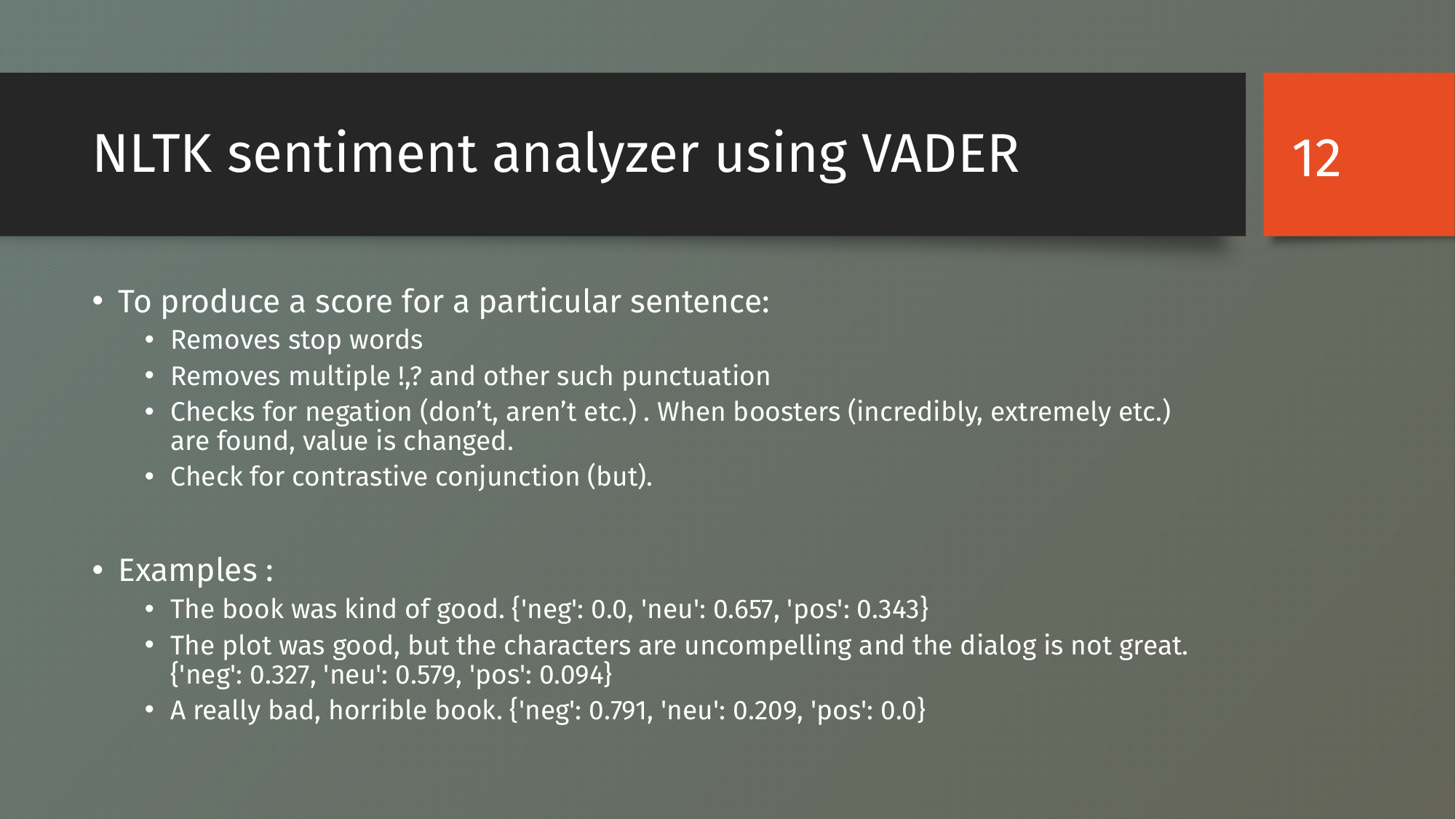

12
# NLTK sentiment analyzer using VADER
To produce a score for a particular sentence:
Removes stop words
Removes multiple !,? and other such punctuation
Checks for negation (don’t, aren’t etc.) . When boosters (incredibly, extremely etc.) are found, value is changed.
Check for contrastive conjunction (but).

Examples :
The book was kind of good. {'neg': 0.0, 'neu': 0.657, 'pos': 0.343}
The plot was good, but the characters are uncompelling and the dialog is not great.  {'neg': 0.327, 'neu': 0.579, 'pos': 0.094}
A really bad, horrible book. {'neg': 0.791, 'neu': 0.209, 'pos': 0.0}